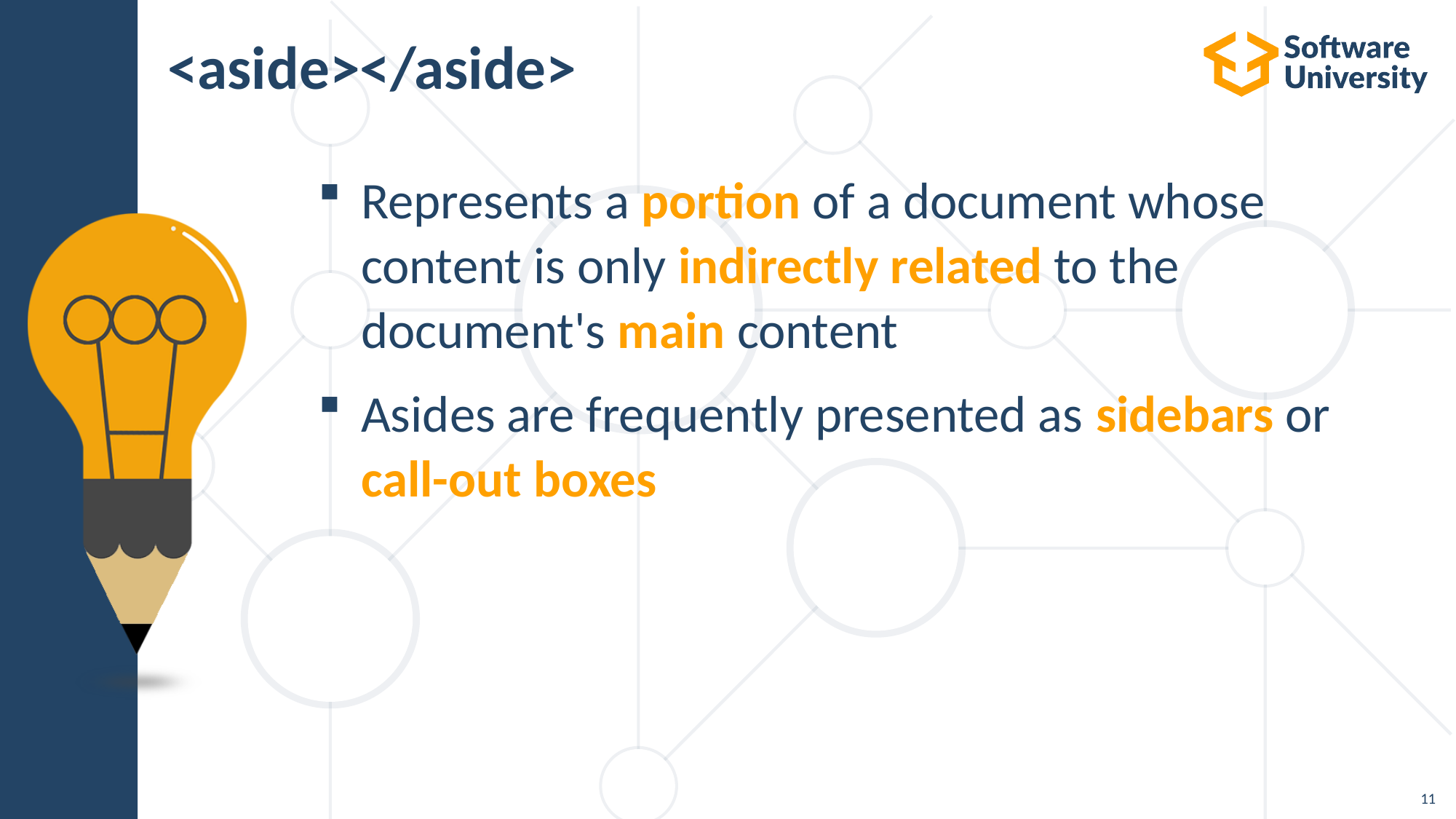

# <aside></aside>
Represents a portion of a document whose content is only indirectly related to the document's main content
Asides are frequently presented as sidebars or call-out boxes
11